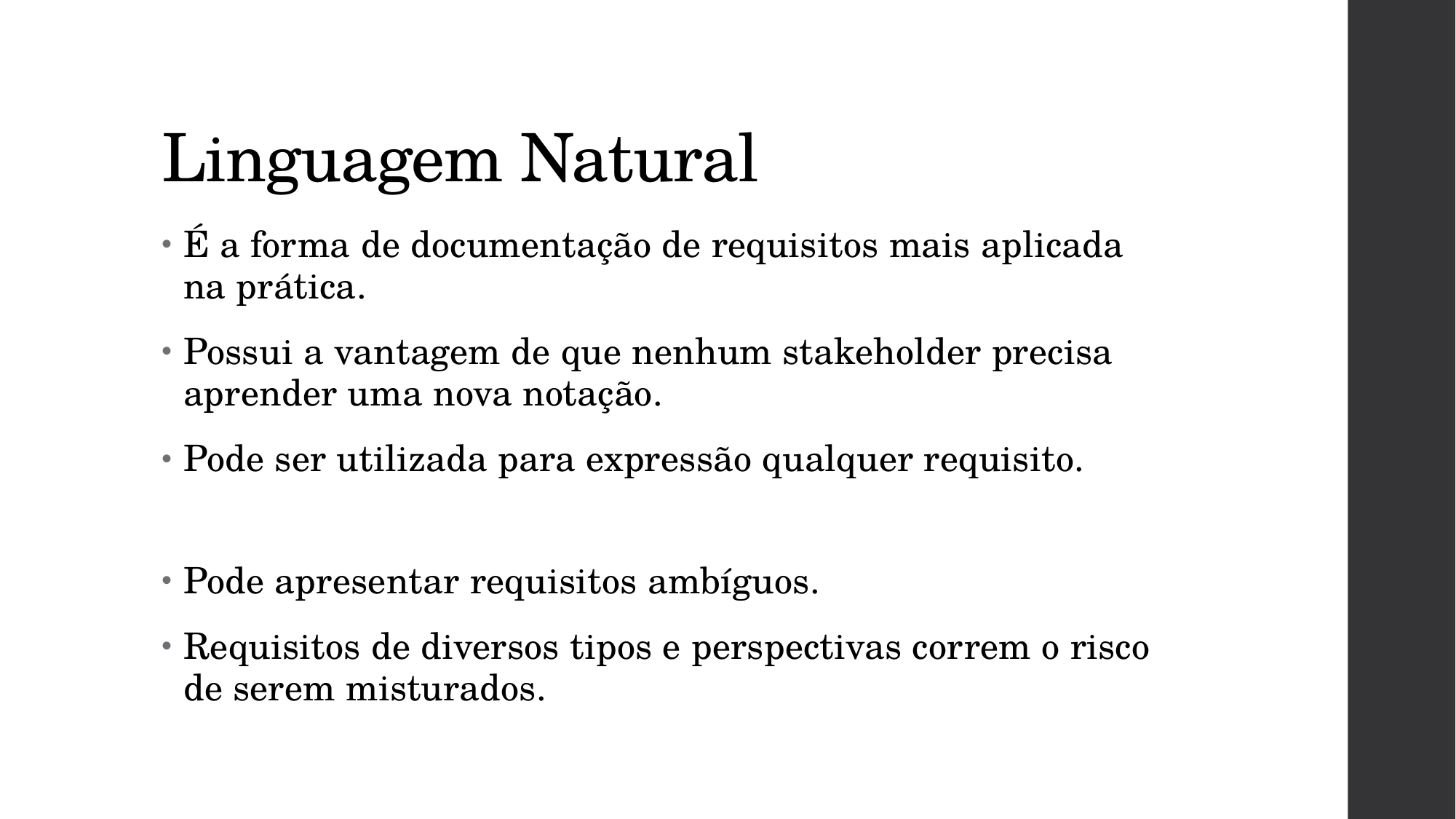

# Linguagem Natural
É a forma de documentação de requisitos mais aplicada na prática.
Possui a vantagem de que nenhum stakeholder precisa aprender uma nova notação.
Pode ser utilizada para expressão qualquer requisito.

Pode apresentar requisitos ambíguos.
Requisitos de diversos tipos e perspectivas correm o risco de serem misturados.